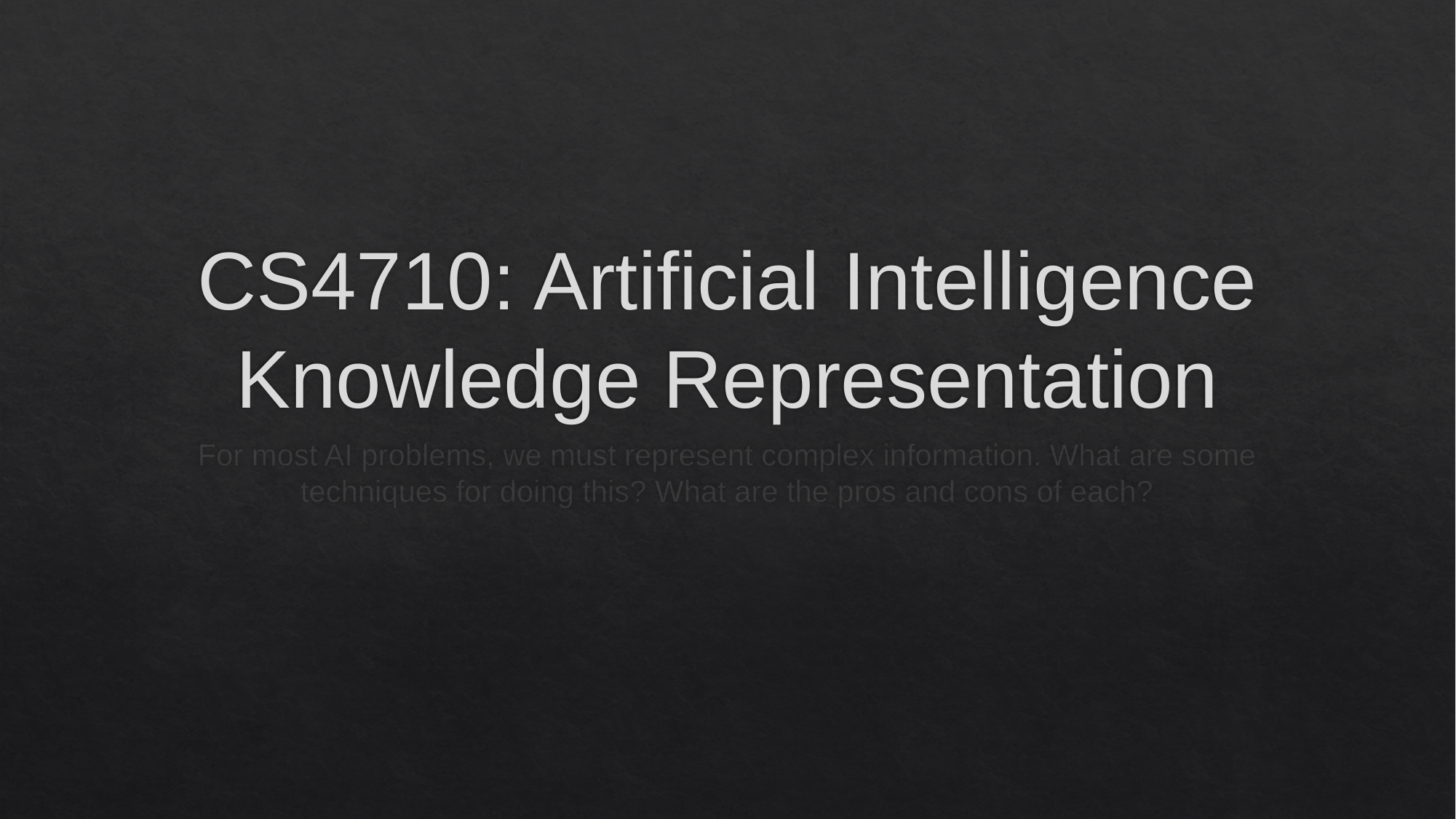

# CS4710: Artificial Intelligence Knowledge Representation
For most AI problems, we must represent complex information. What are some techniques for doing this? What are the pros and cons of each?